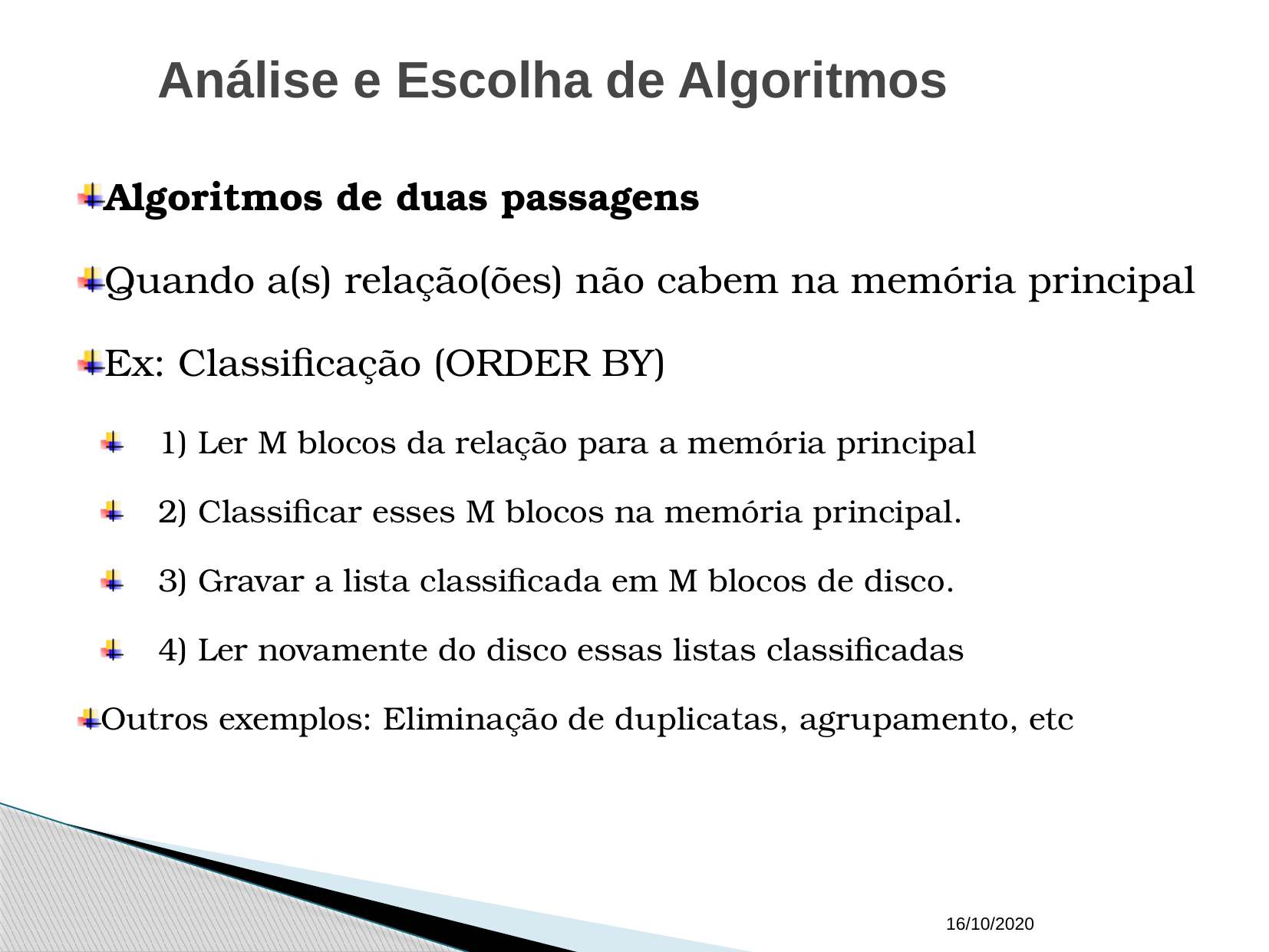

Análise e Escolha de Algoritmos

Algoritmos de duas passagens

Quando a(s) relação(ões) não cabem na memória principal

Ex: Classificação (ORDER BY)

1) Ler M blocos da relação para a memória principal

2) Classificar esses M blocos na memória principal.

3) Gravar a lista classificada em M blocos de disco.

4) Ler novamente do disco essas listas classificadas

Outros exemplos: Eliminação de duplicatas, agrupamento, etc

16/10/2020